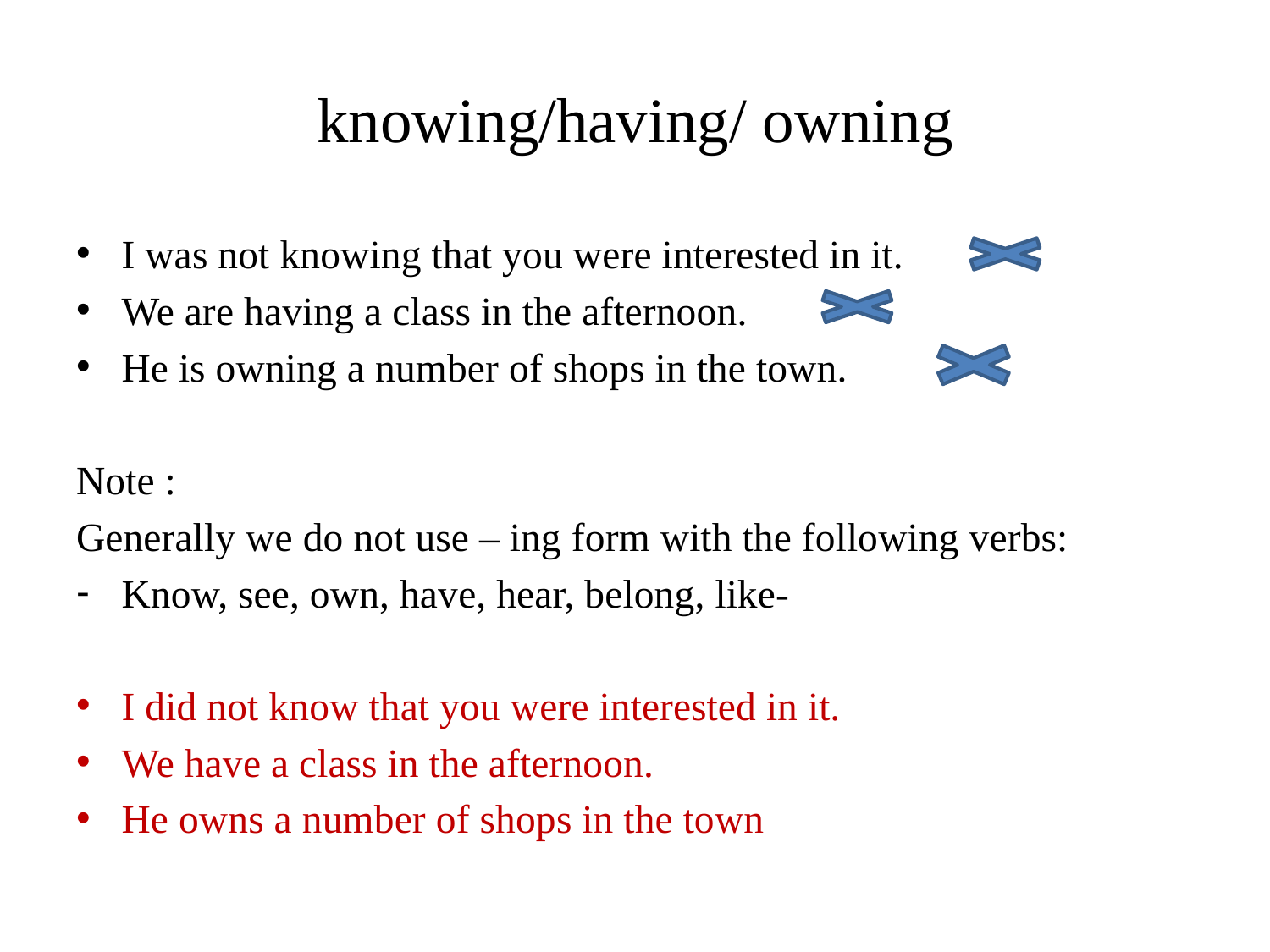

# knowing/having/ owning
I was not knowing that you were interested in it.
We are having a class in the afternoon.
He is owning a number of shops in the town.

Note :
Generally we do not use – ing form with the following verbs:
Know, see, own, have, hear, belong, like-

I did not know that you were interested in it.
We have a class in the afternoon.
He owns a number of shops in the town